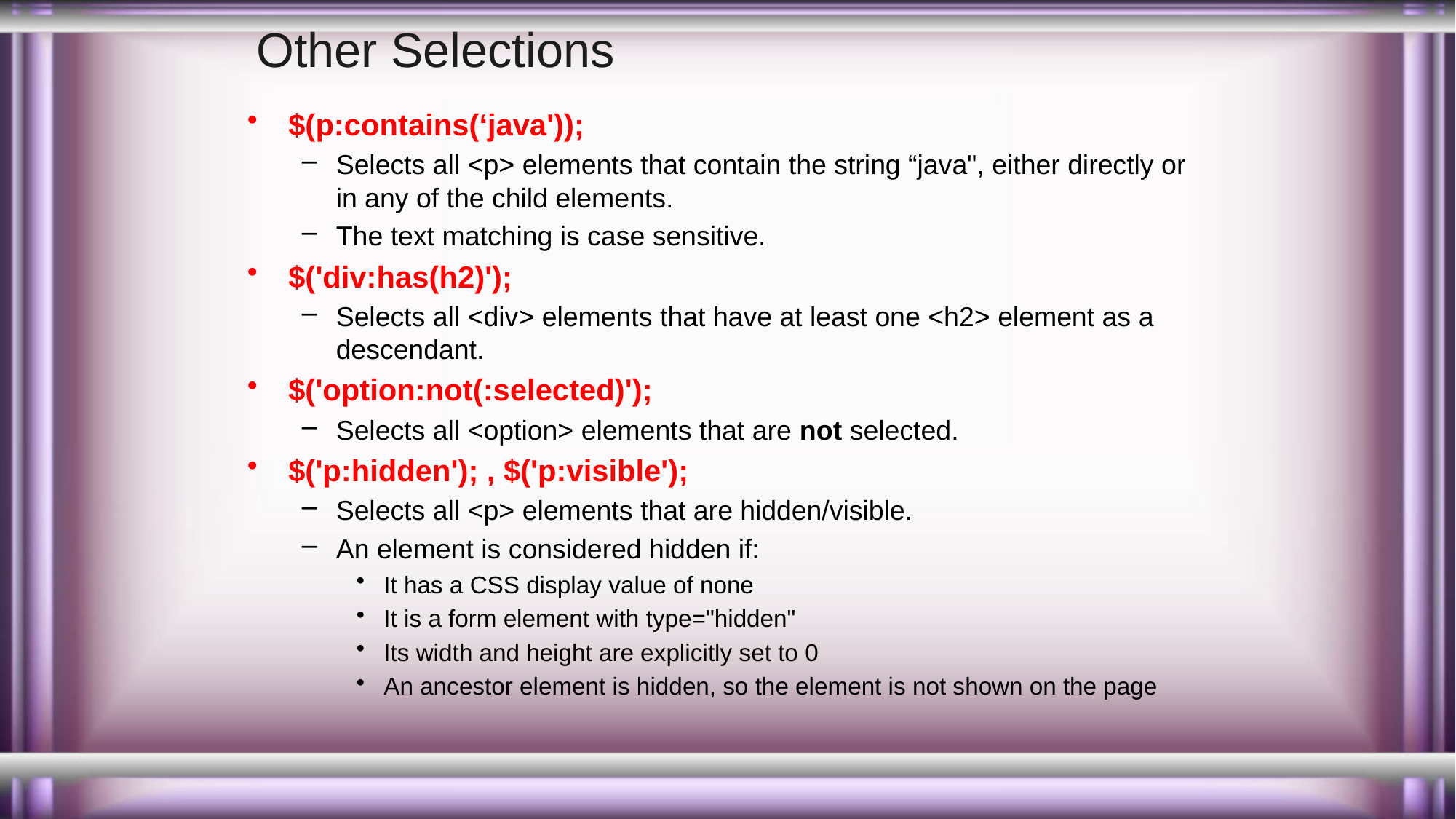

# Other Selections
$(p:contains(‘java'));
Selects all <p> elements that contain the string “java", either directly or in any of the child elements.
The text matching is case sensitive.
$('div:has(h2)');
Selects all <div> elements that have at least one <h2> element as a descendant.
$('option:not(:selected)');
Selects all <option> elements that are not selected.
$('p:hidden'); , $('p:visible');
Selects all <p> elements that are hidden/visible.
An element is considered hidden if:
It has a CSS display value of none
It is a form element with type="hidden"
Its width and height are explicitly set to 0
An ancestor element is hidden, so the element is not shown on the page